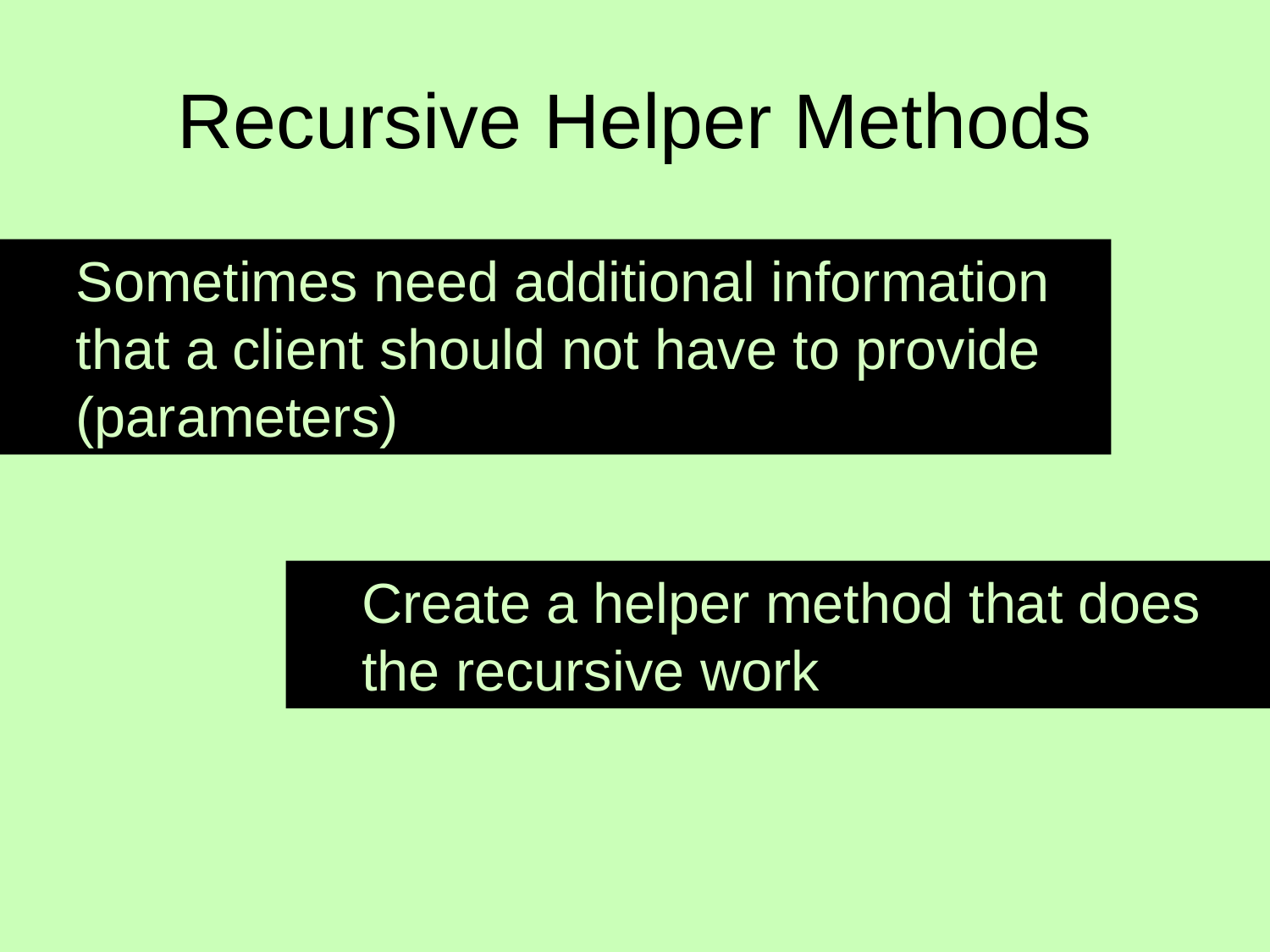

# Recursive Helper Methods
Sometimes need additional information that a client should not have to provide (parameters)
Create a helper method that does the recursive work